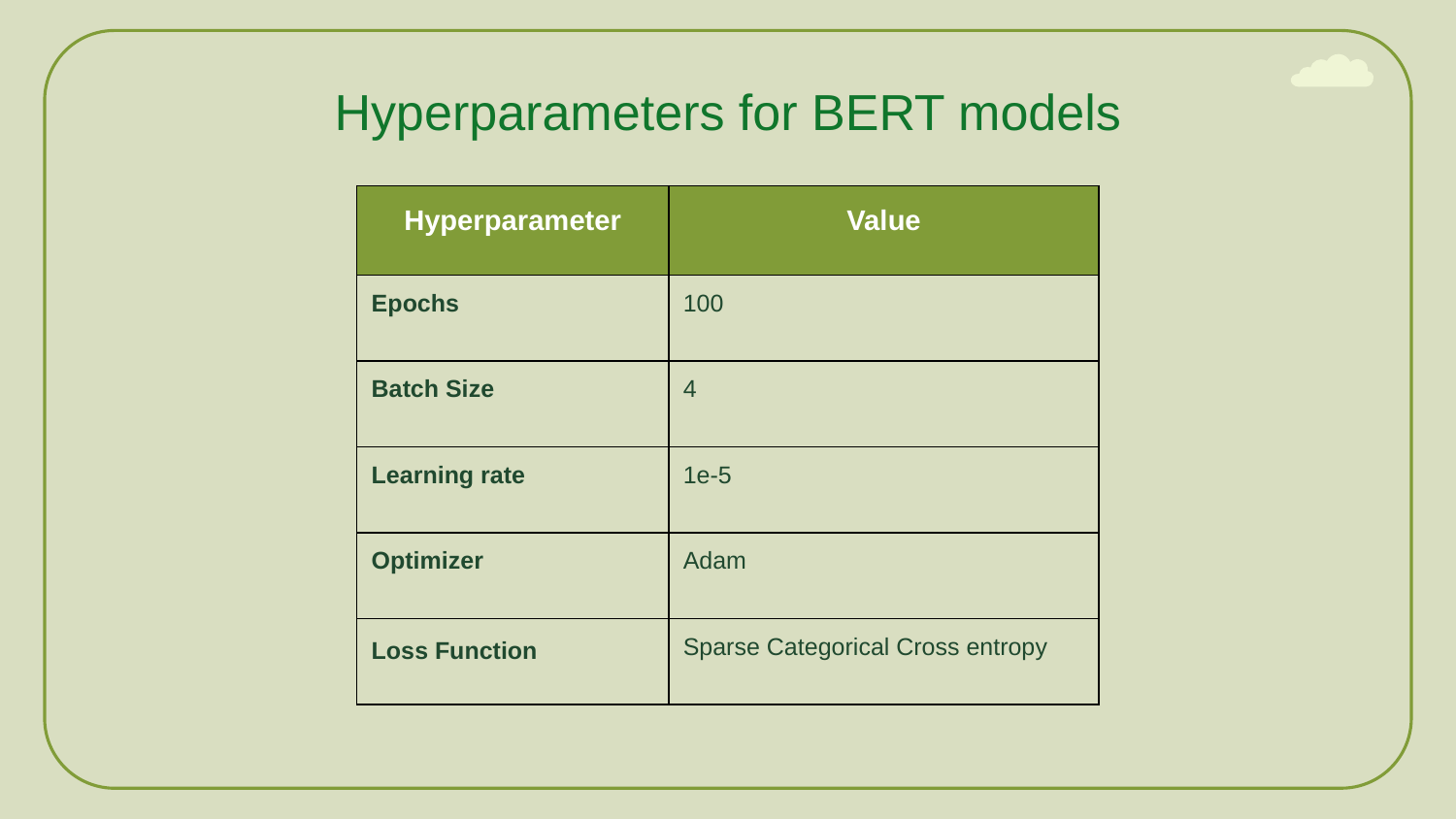

# Hyperparameters for BERT models
| Hyperparameter | Value |
| --- | --- |
| Epochs | 100 |
| Batch Size | 4 |
| Learning rate | 1e-5 |
| Optimizer | Adam |
| Loss Function | Sparse Categorical Cross entropy |